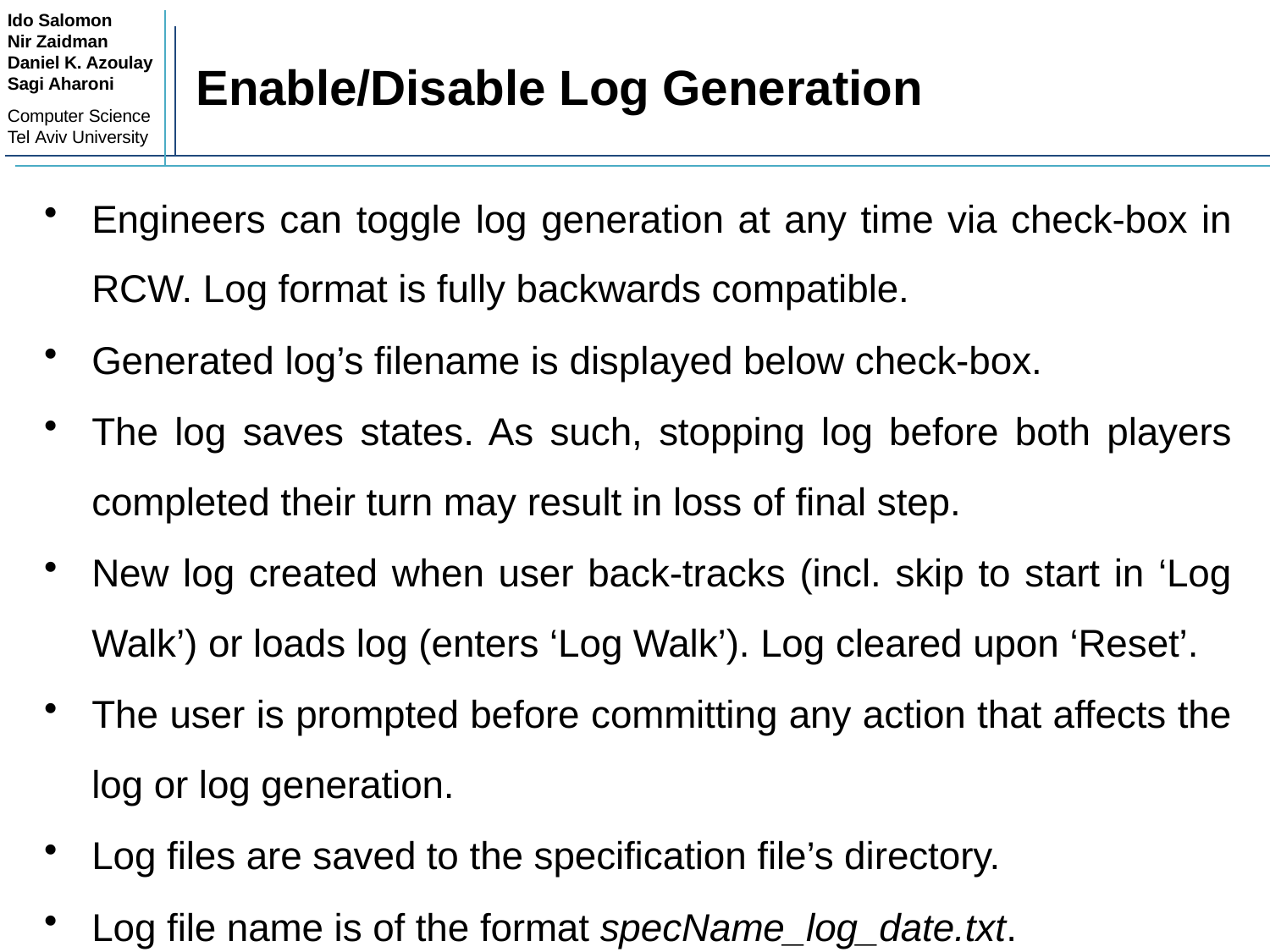

Ido Salomon
Nir Zaidman
Daniel K. Azoulay
Sagi Aharoni
Computer Science  Tel Aviv University
# Enable/Disable Log Generation
Engineers can toggle log generation at any time via check-box in RCW. Log format is fully backwards compatible.
Generated log’s filename is displayed below check-box.
The log saves states. As such, stopping log before both players completed their turn may result in loss of final step.
New log created when user back-tracks (incl. skip to start in ‘Log Walk’) or loads log (enters ‘Log Walk’). Log cleared upon ‘Reset’.
The user is prompted before committing any action that affects the log or log generation.
Log files are saved to the specification file’s directory.
Log file name is of the format specName_log_date.txt.